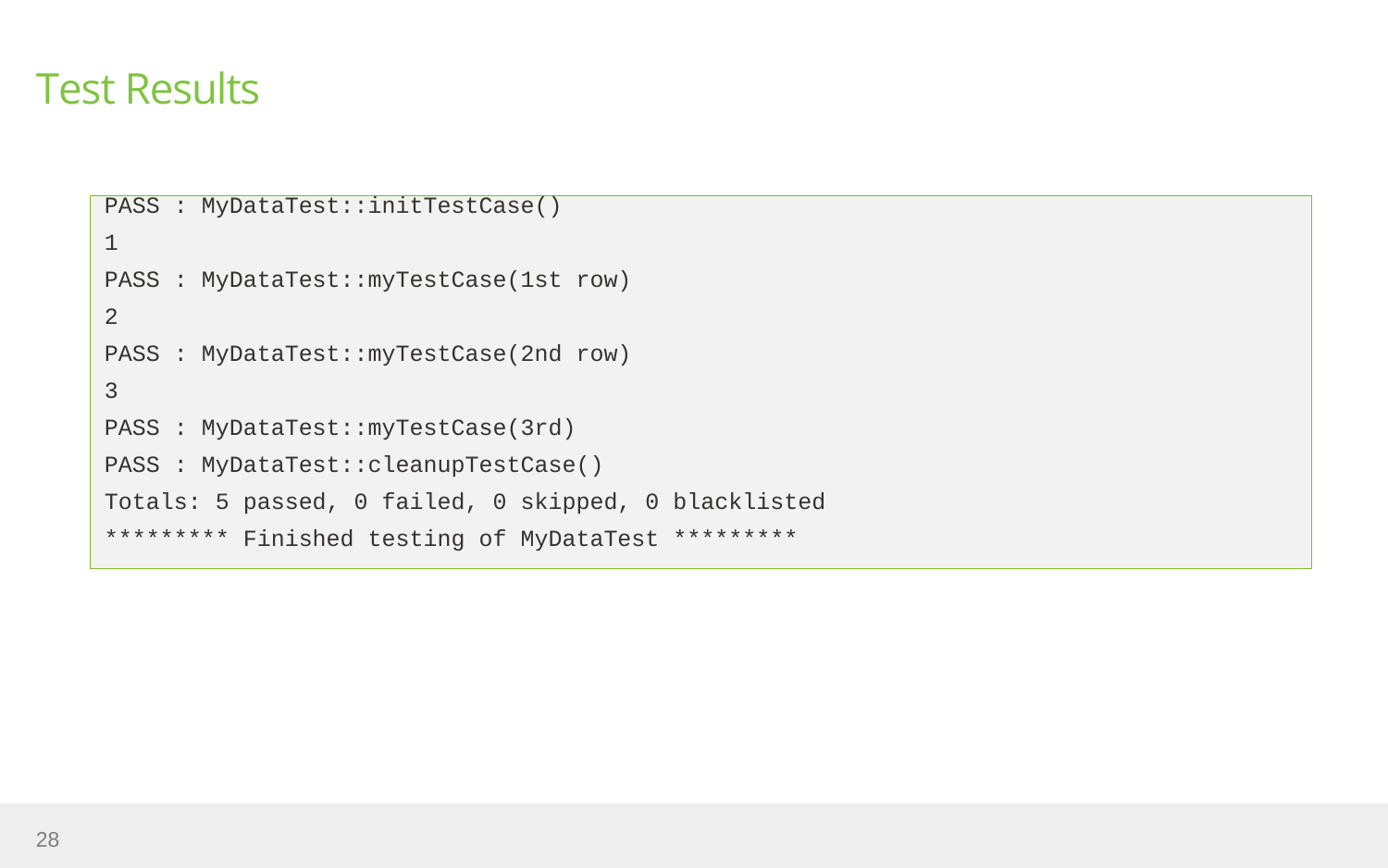

# Test Results
PASS : MyDataTest::initTestCase()
1
PASS : MyDataTest::myTestCase(1st row)
2
PASS : MyDataTest::myTestCase(2nd row)
3
PASS : MyDataTest::myTestCase(3rd)
PASS : MyDataTest::cleanupTestCase()
Totals: 5 passed, 0 failed, 0 skipped, 0 blacklisted
********* Finished testing of MyDataTest *********
28